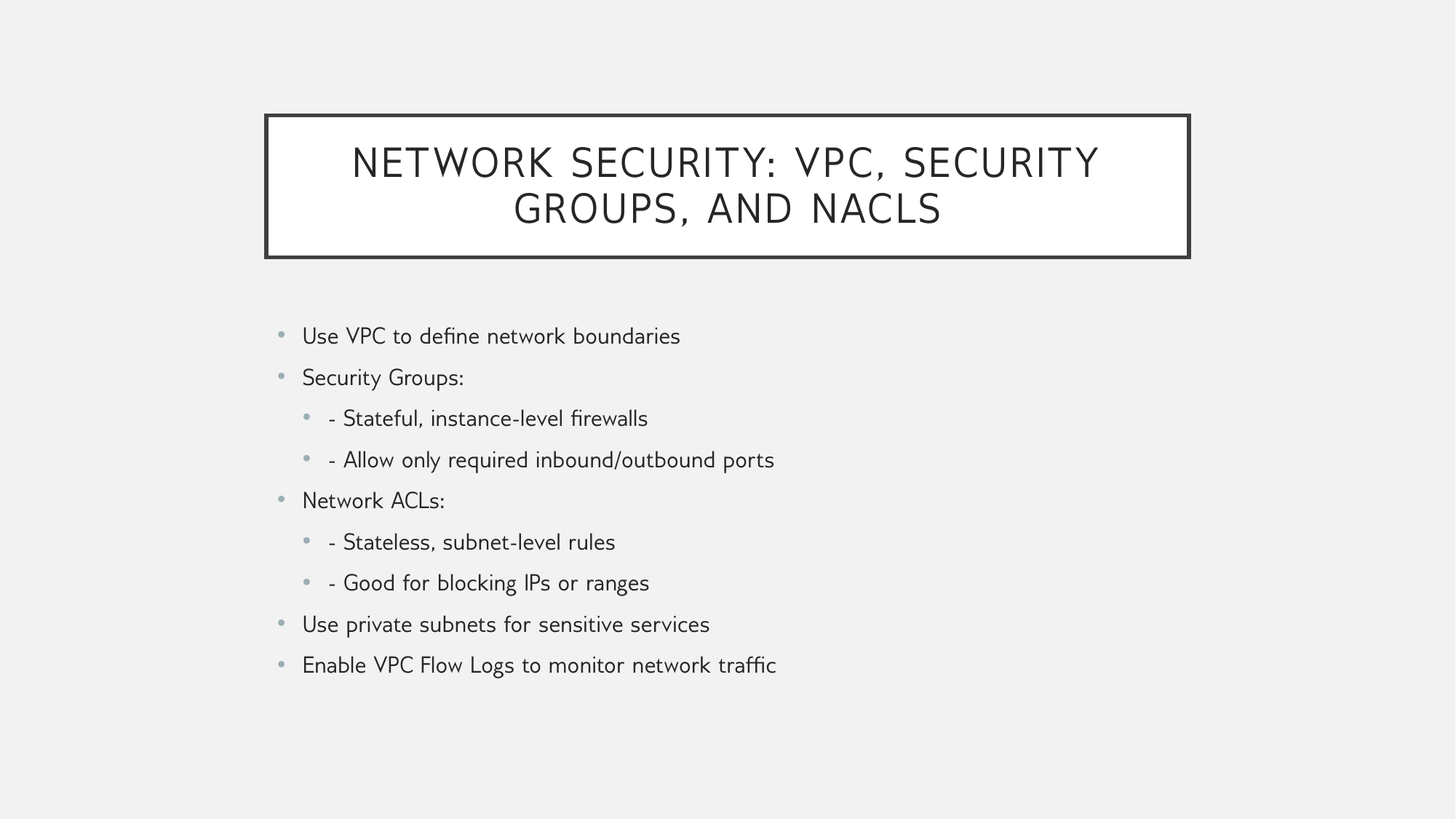

# Network Security: VPC, Security Groups, and NACLs
Use VPC to define network boundaries
Security Groups:
- Stateful, instance-level firewalls
- Allow only required inbound/outbound ports
Network ACLs:
- Stateless, subnet-level rules
- Good for blocking IPs or ranges
Use private subnets for sensitive services
Enable VPC Flow Logs to monitor network traffic